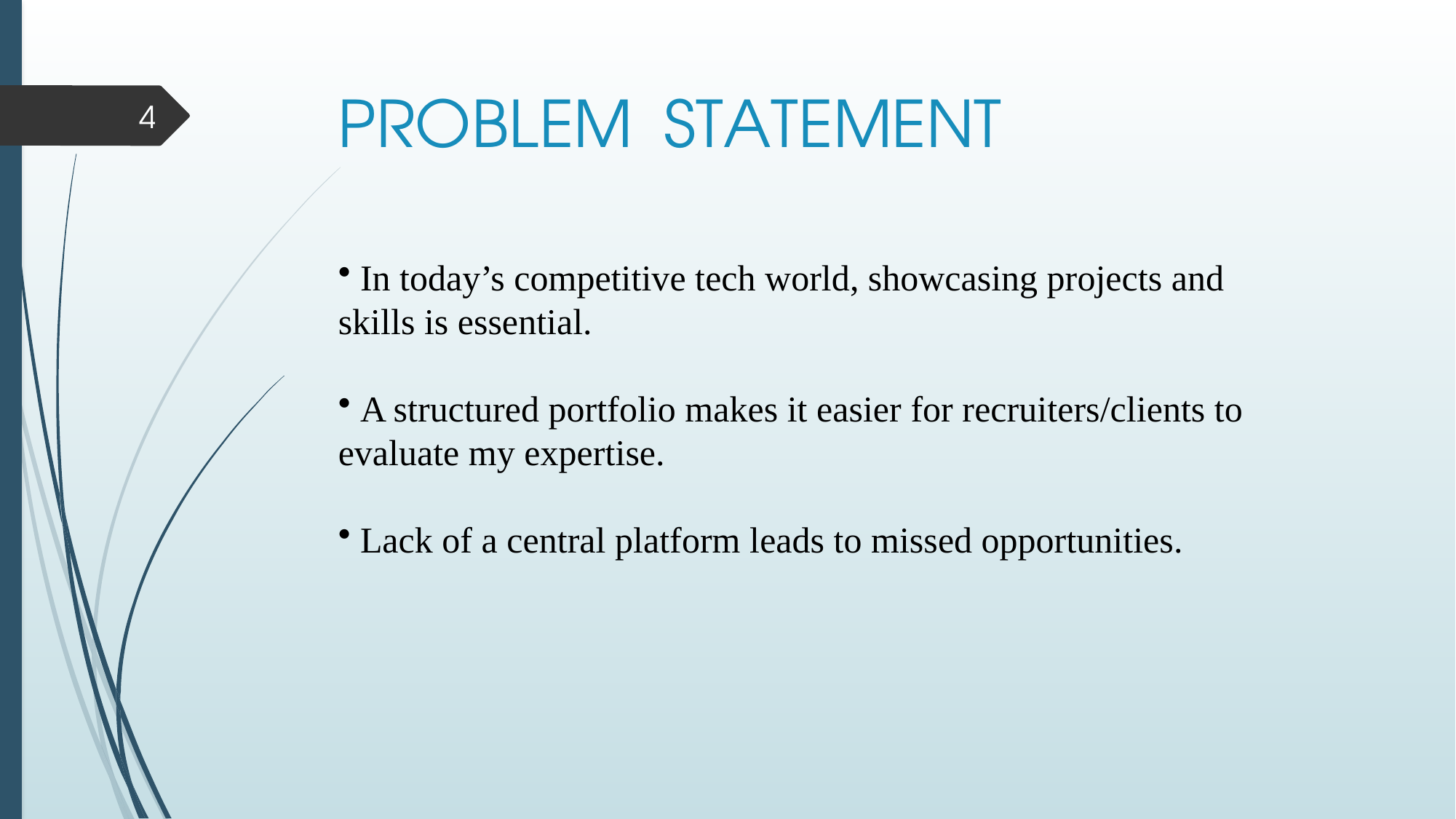

# PROBLEM	STATEMENT
4
 In today’s competitive tech world, showcasing projects and skills is essential.
 A structured portfolio makes it easier for recruiters/clients to evaluate my expertise.
 Lack of a central platform leads to missed opportunities.